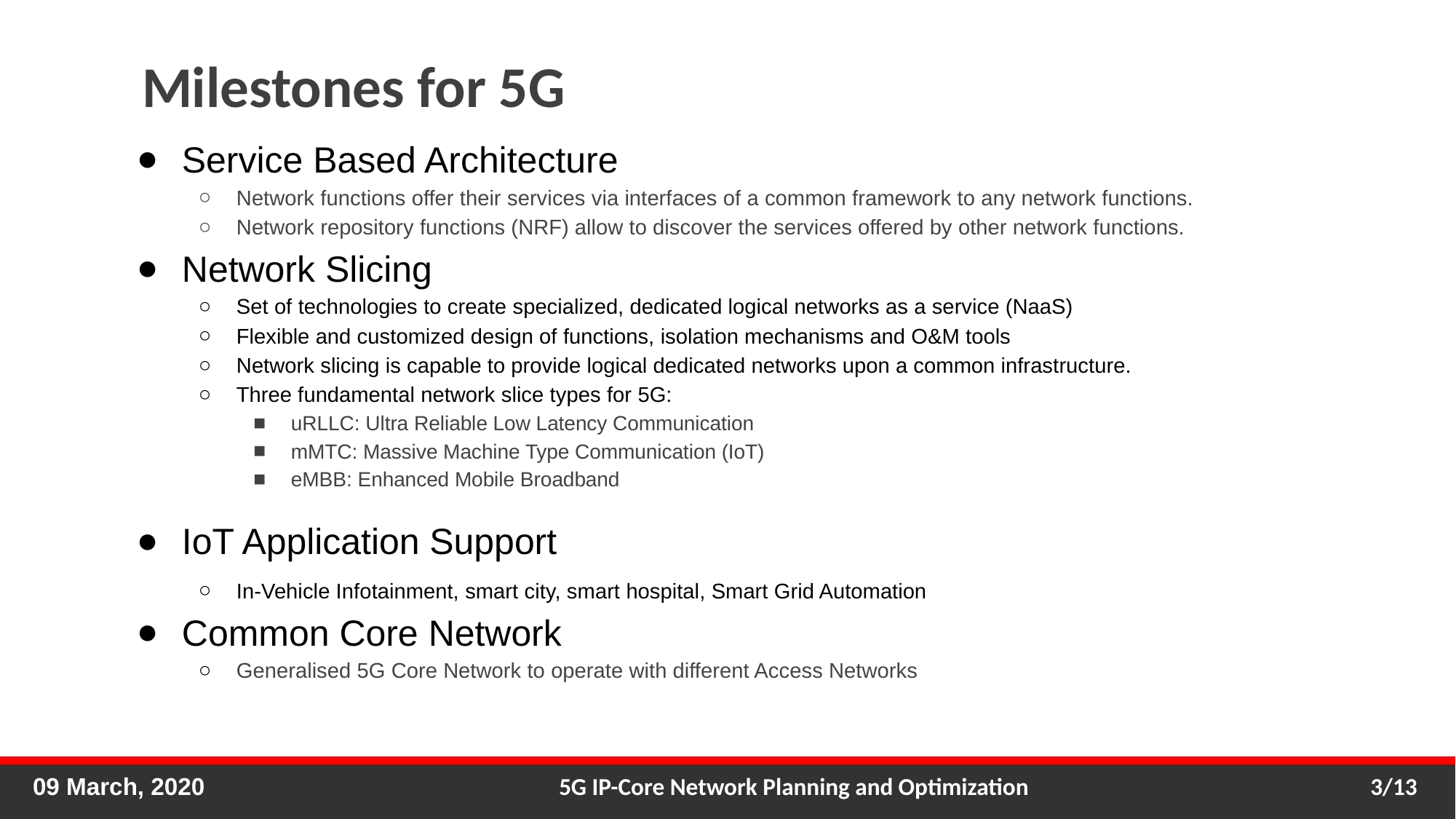

# Milestones for 5G
Service Based Architecture
Network functions offer their services via interfaces of a common framework to any network functions.
Network repository functions (NRF) allow to discover the services offered by other network functions.
Network Slicing
Set of technologies to create specialized, dedicated logical networks as a service (NaaS)
Flexible and customized design of functions, isolation mechanisms and O&M tools
Network slicing is capable to provide logical dedicated networks upon a common infrastructure.
Three fundamental network slice types for 5G:
uRLLC: Ultra Reliable Low Latency Communication
mMTC: Massive Machine Type Communication (IoT)
eMBB: Enhanced Mobile Broadband

IoT Application Support
In-Vehicle Infotainment, smart city, smart hospital, Smart Grid Automation
Common Core Network
Generalised 5G Core Network to operate with different Access Networks

09 March, 2020

5G IP-Core Network Planning and Optimization

3/13